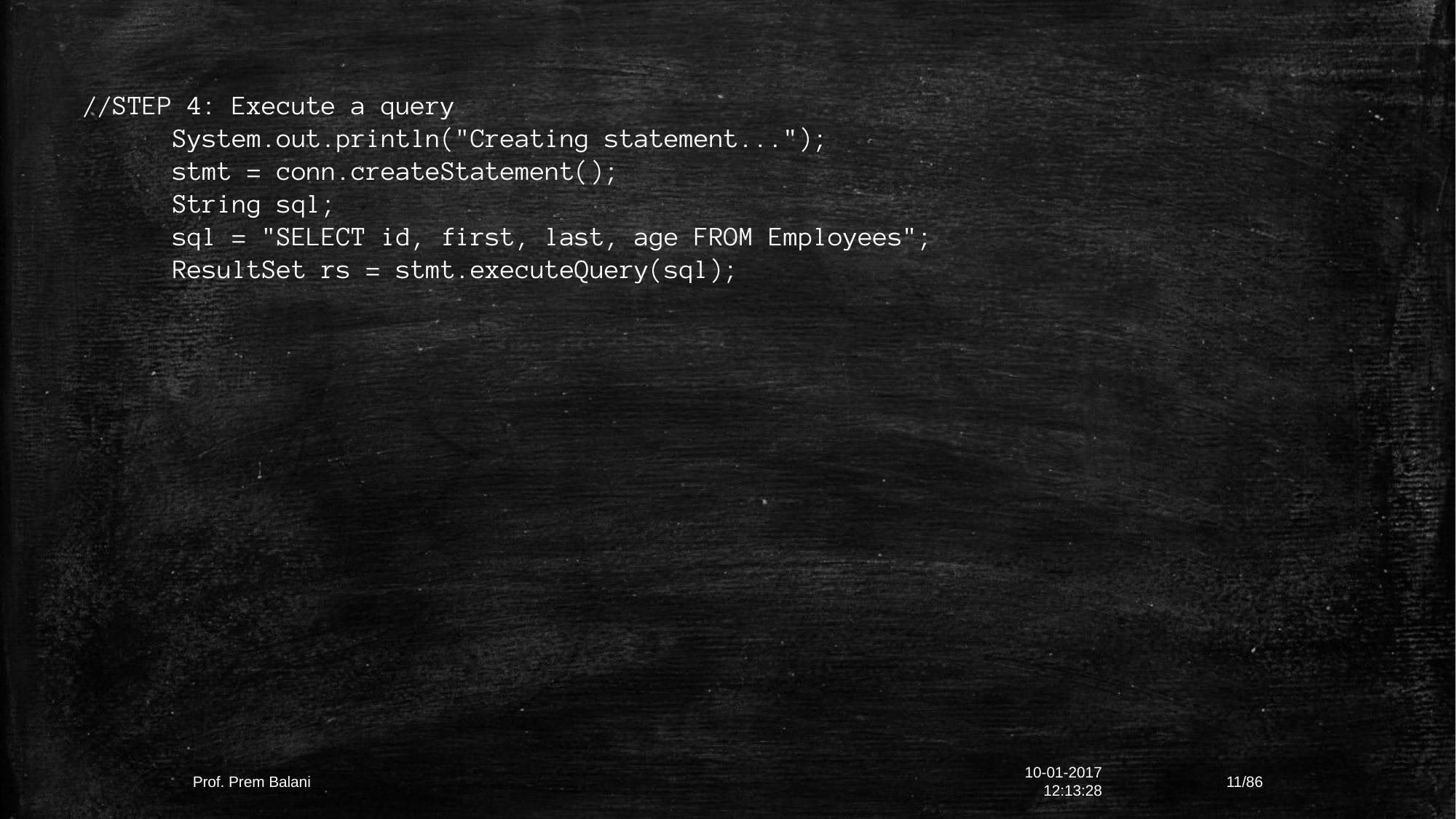

//STEP 4: Execute a query
      System.out.println("Creating statement...");
      stmt = conn.createStatement();
      String sql;
      sql = "SELECT id, first, last, age FROM Employees";
      ResultSet rs = stmt.executeQuery(sql);

Prof. Prem Balani
10-01-2017 12:13:28
11/86